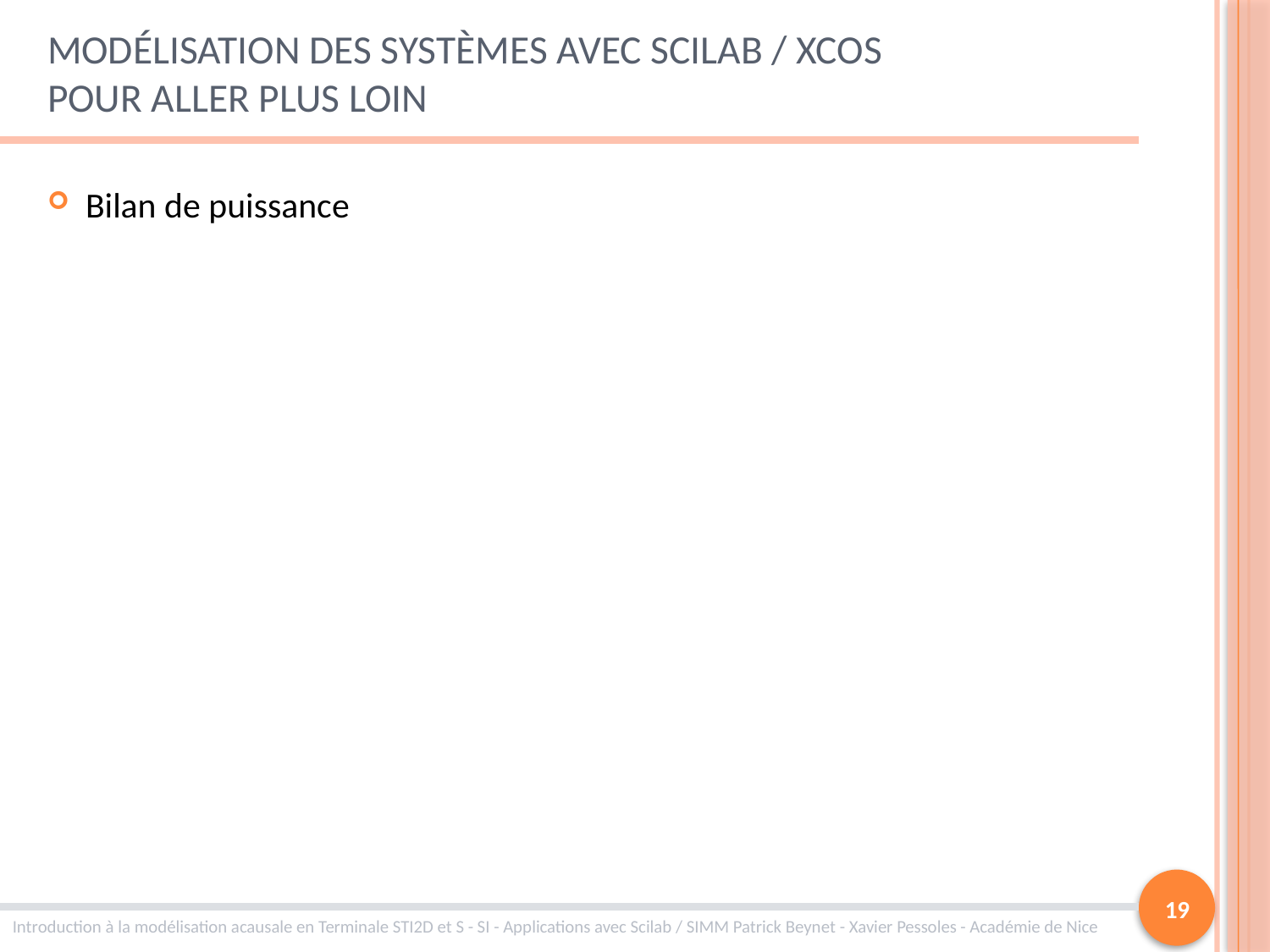

# Modélisation des systèmes avec Scilab / Xcos Pour aller plus loin
Bilan de puissance
19